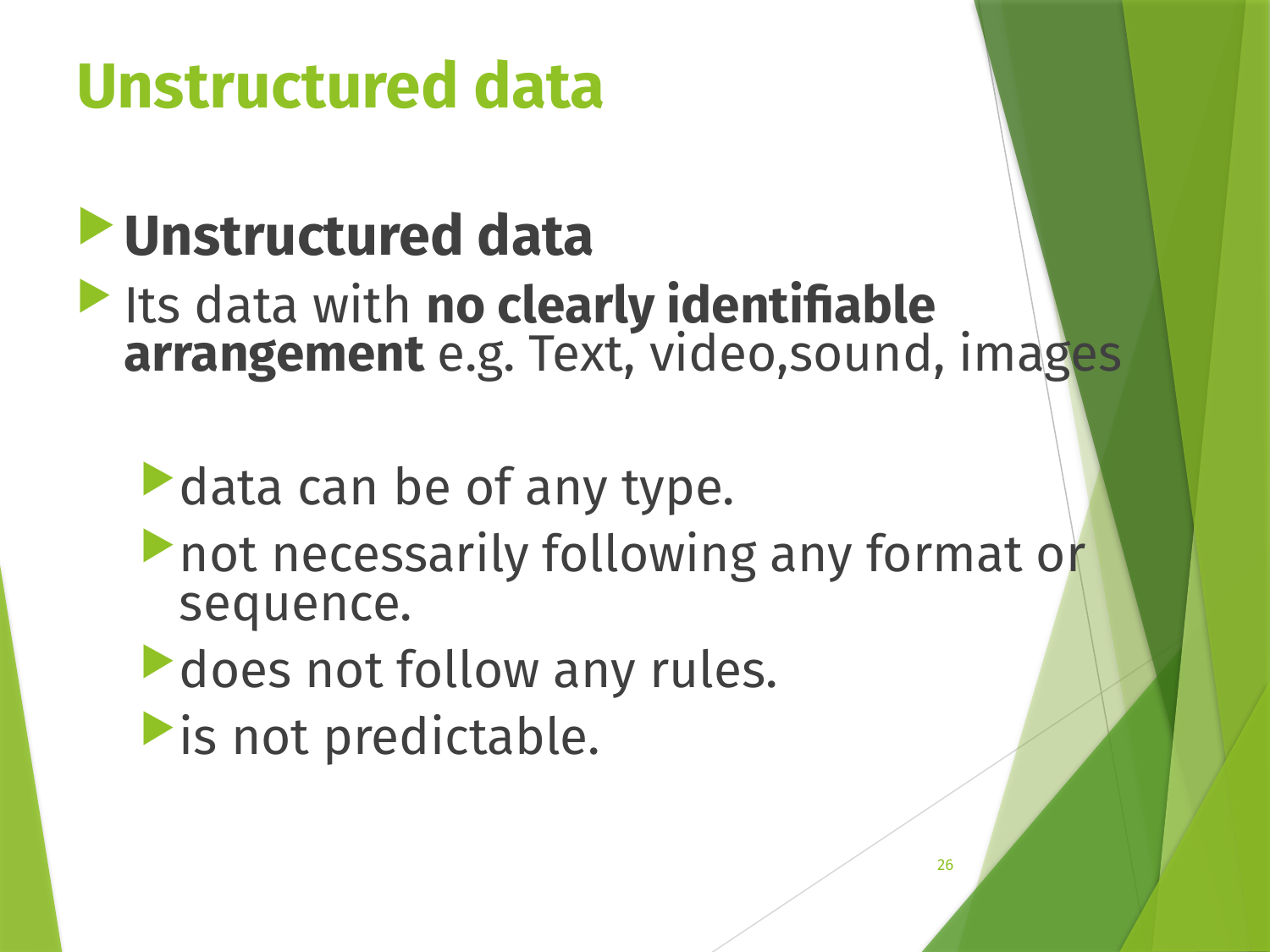

# Unstructured data

Unstructured data
Its data with no clearly identifiable arrangement e.g. Text, video,sound, images

data can be of any type.
not necessarily following any format or sequence.
does not follow any rules.
is not predictable.

26